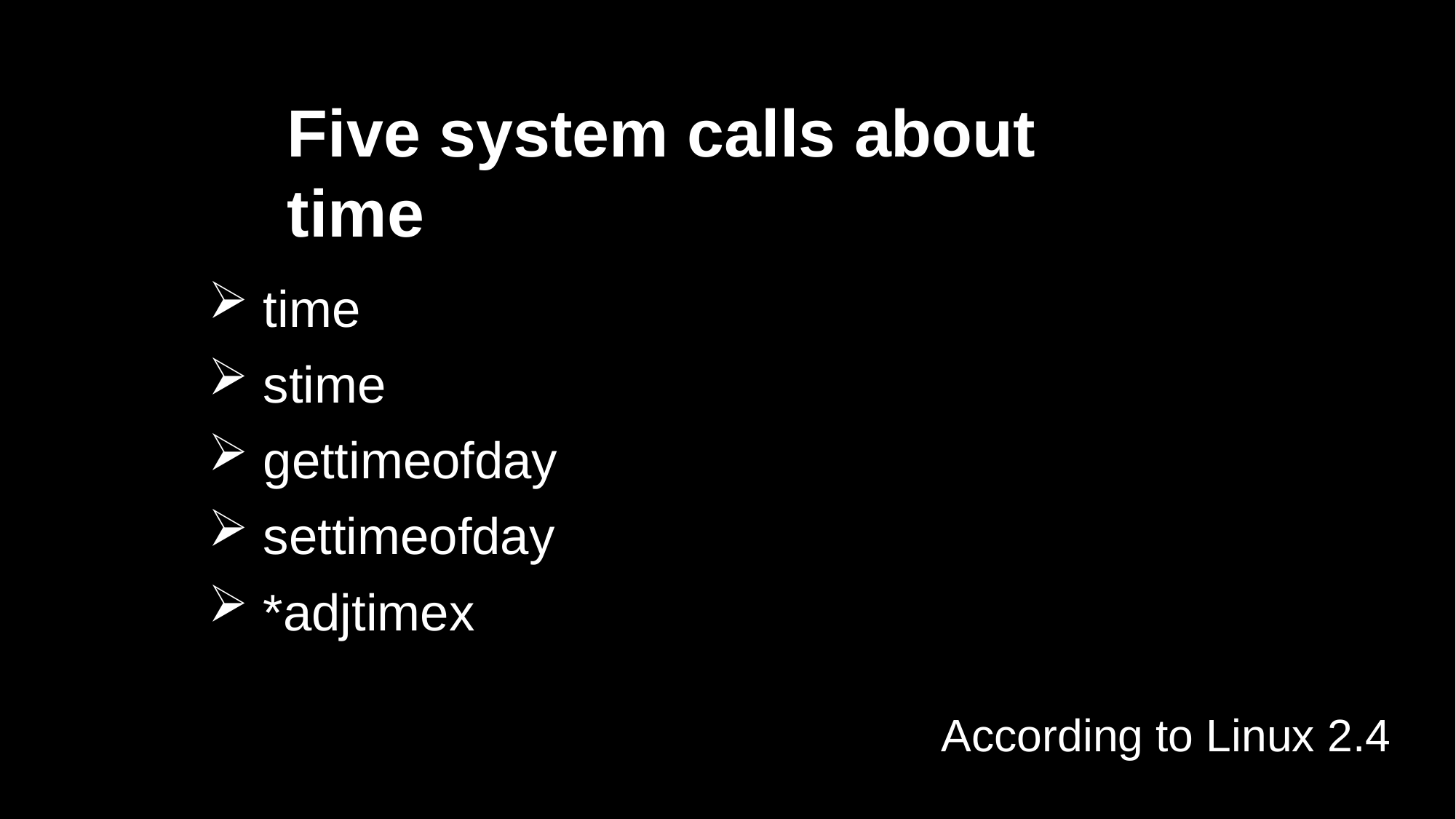

Five system calls about time
time
stime
gettimeofday
settimeofday
*adjtimex
According to Linux 2.4